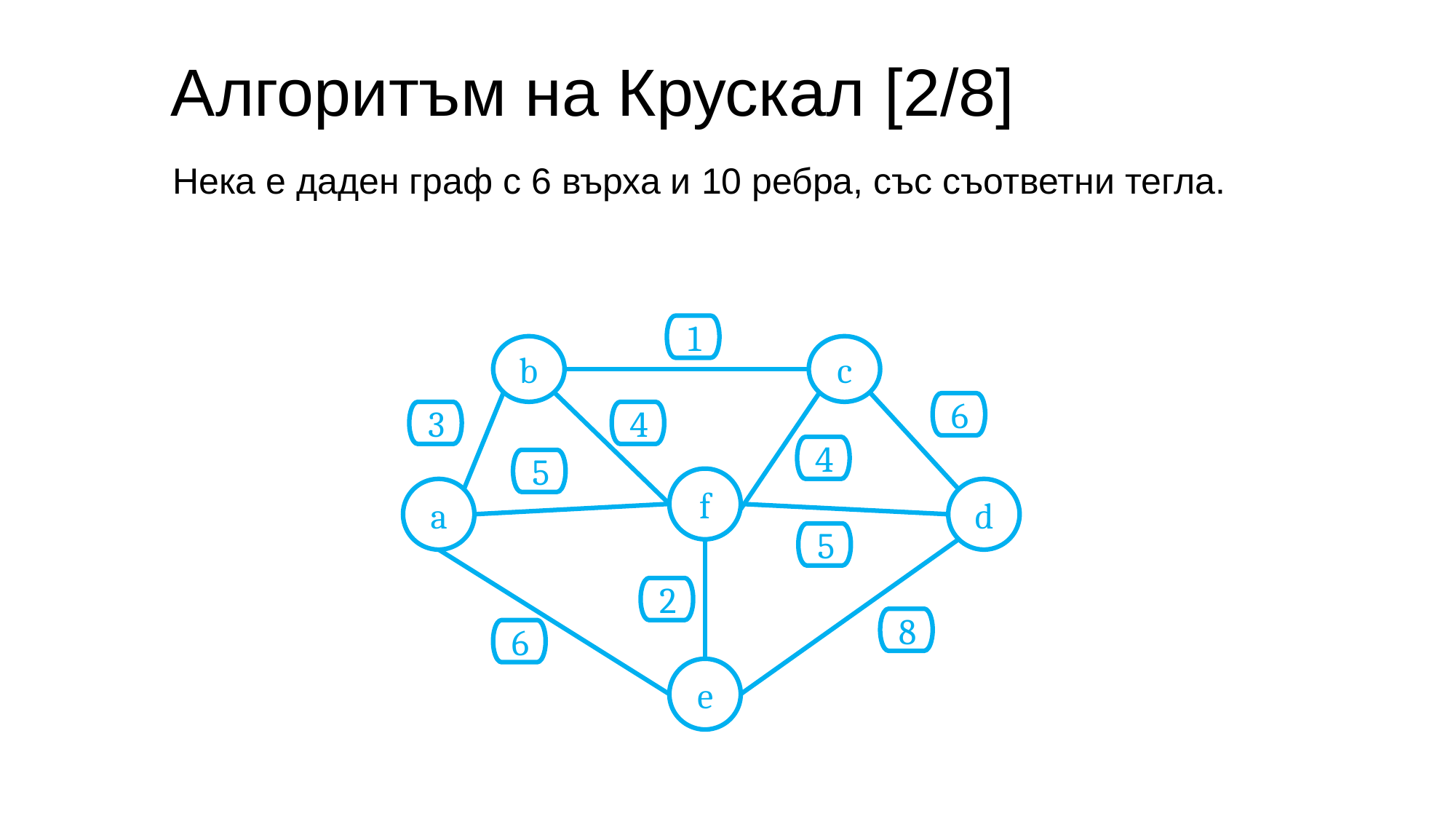

Алгоритъм на Крускал [2/8]
Нека е даден граф с 6 върха и 10 ребра, със съответни тегла.

1
b
c
6
3
4
4
5
f
d
a
5
2
8
6
e